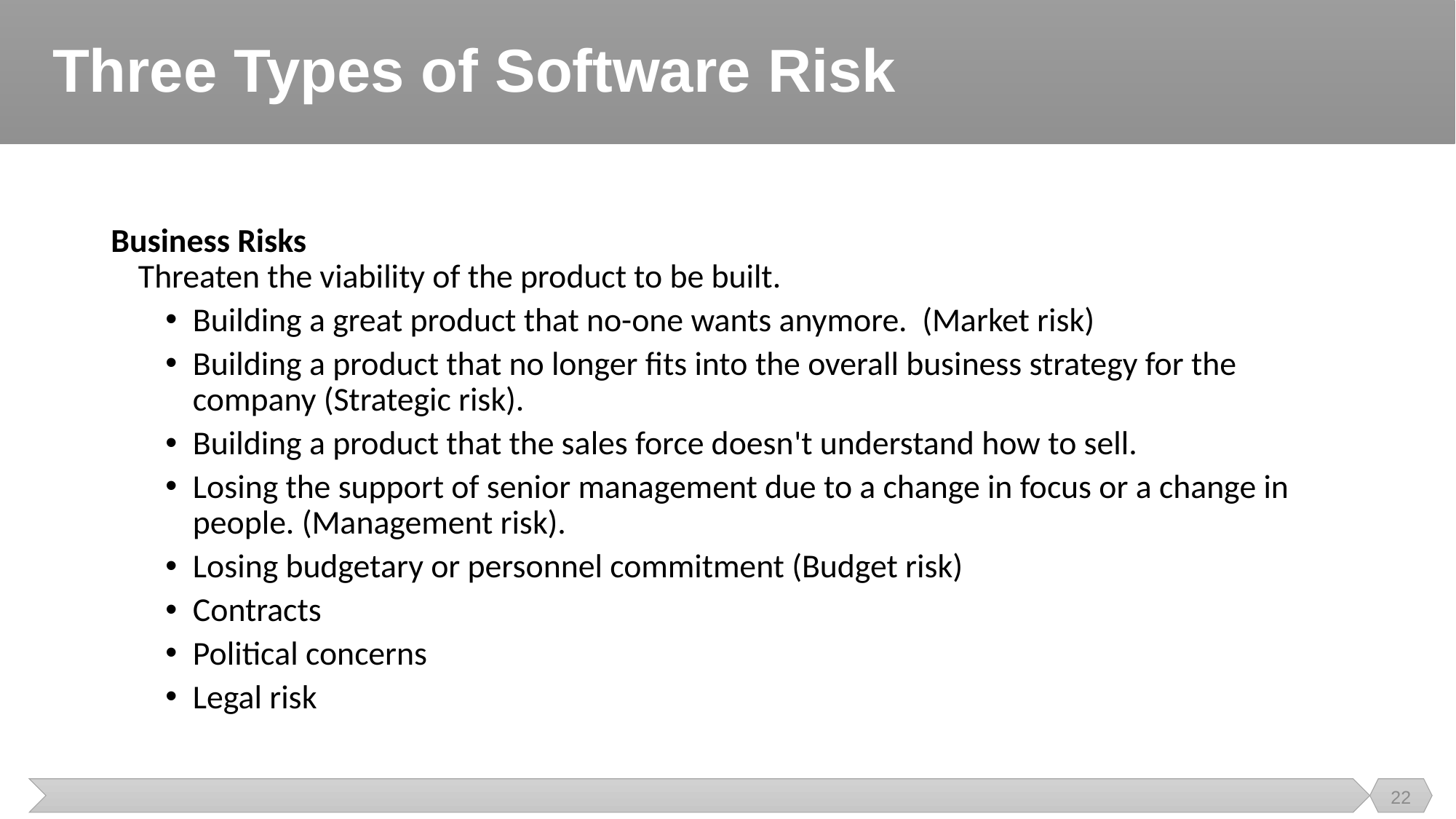

# Three Types of Software Risk
Business Risks
Threaten the viability of the product to be built.
Building a great product that no-one wants anymore.  (Market risk)
Building a product that no longer fits into the overall business strategy for the company (Strategic risk).
Building a product that the sales force doesn't understand how to sell.
Losing the support of senior management due to a change in focus or a change in people. (Management risk).
Losing budgetary or personnel commitment (Budget risk)
Contracts
Political concerns
Legal risk

22